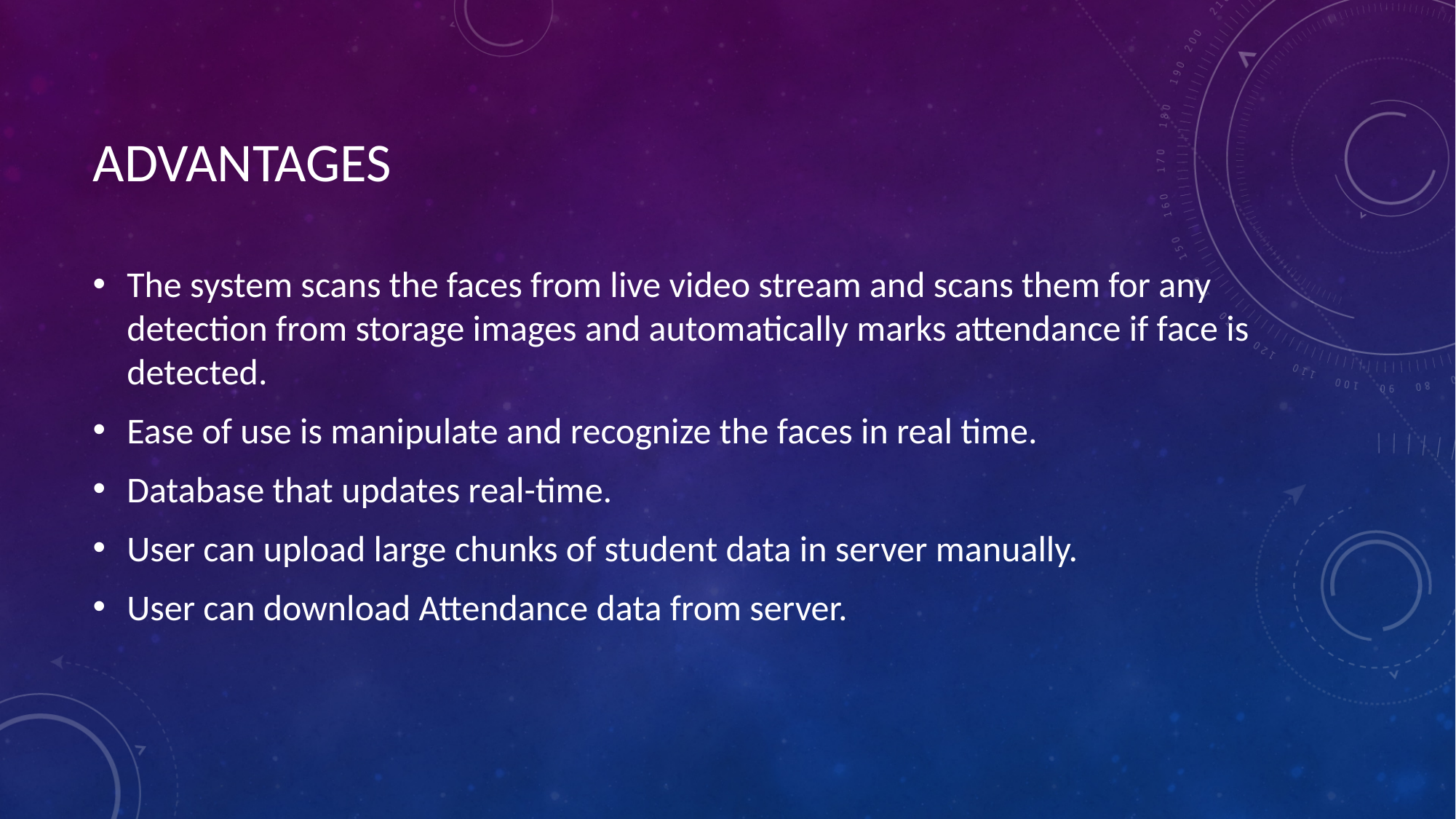

# Advantages
The system scans the faces from live video stream and scans them for any detection from storage images and automatically marks attendance if face is detected.
Ease of use is manipulate and recognize the faces in real time.
Database that updates real-time.
User can upload large chunks of student data in server manually.
User can download Attendance data from server.